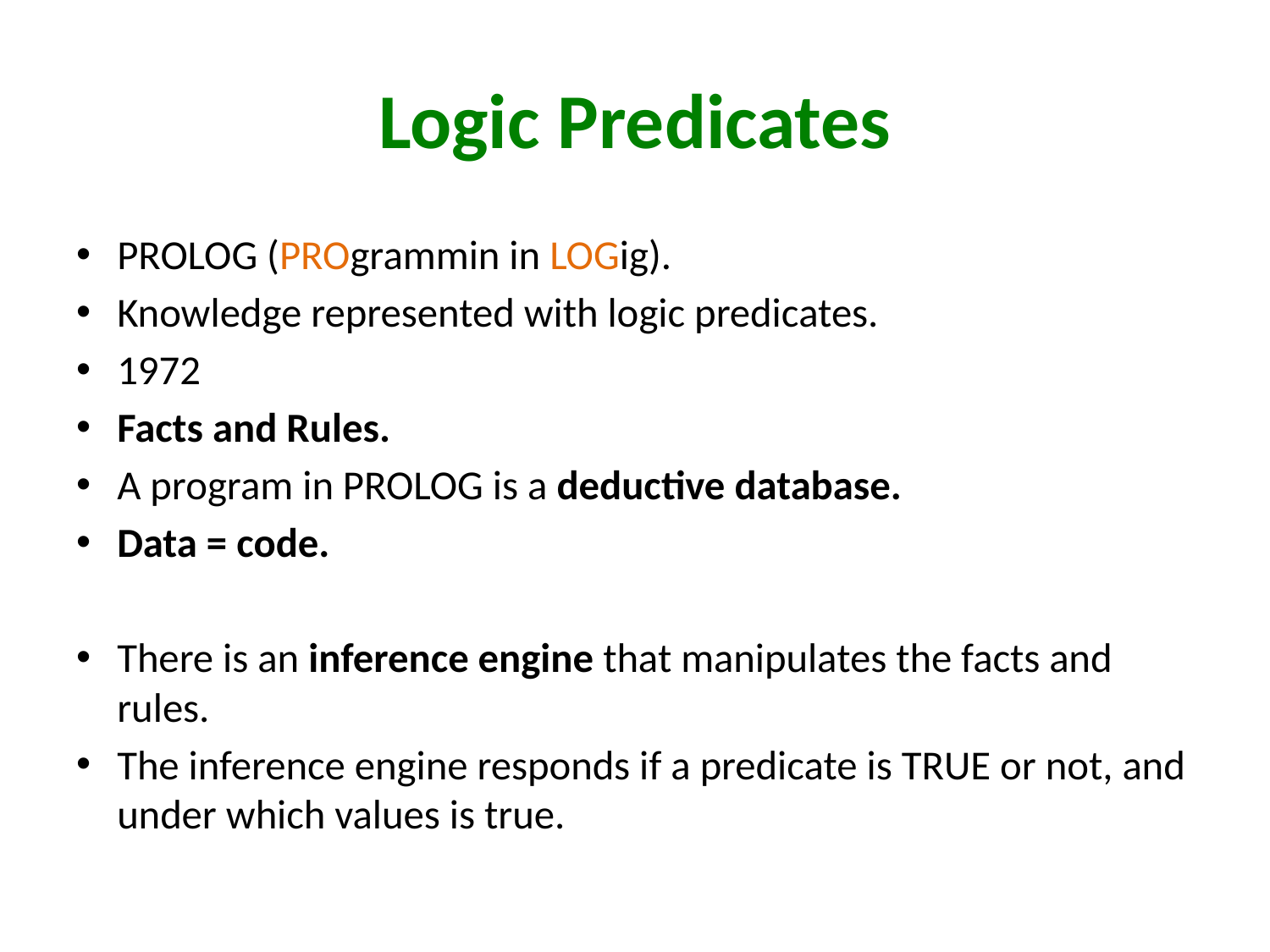

# Logic Predicates
PROLOG (PROgrammin in LOGig).
Knowledge represented with logic predicates.
1972
Facts and Rules.
A program in PROLOG is a deductive database.
Data = code.

There is an inference engine that manipulates the facts and rules.
The inference engine responds if a predicate is TRUE or not, and under which values is true.